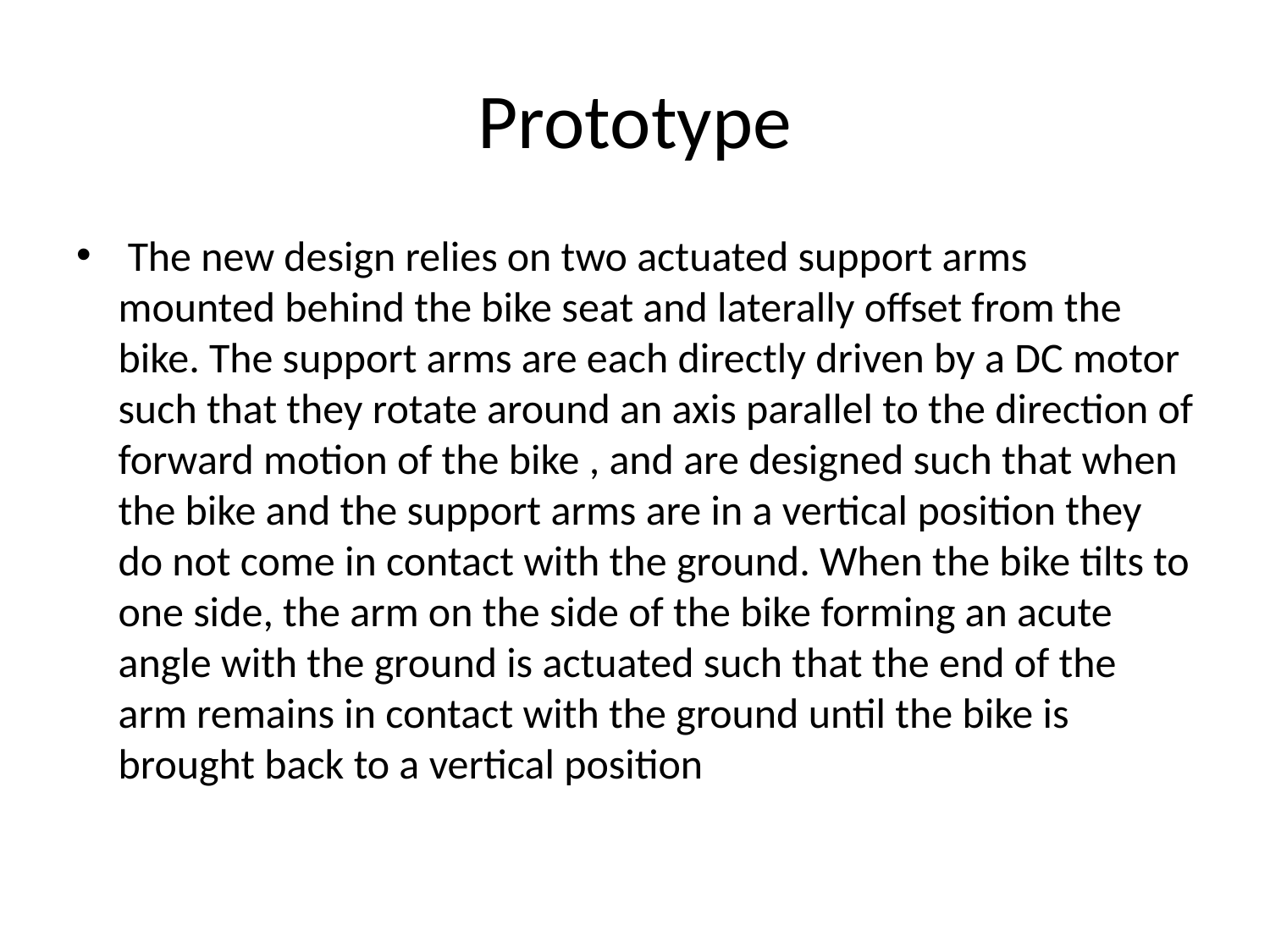

# Prototype
 The new design relies on two actuated support arms mounted behind the bike seat and laterally offset from the bike. The support arms are each directly driven by a DC motor such that they rotate around an axis parallel to the direction of forward motion of the bike , and are designed such that when the bike and the support arms are in a vertical position they do not come in contact with the ground. When the bike tilts to one side, the arm on the side of the bike forming an acute angle with the ground is actuated such that the end of the arm remains in contact with the ground until the bike is brought back to a vertical position